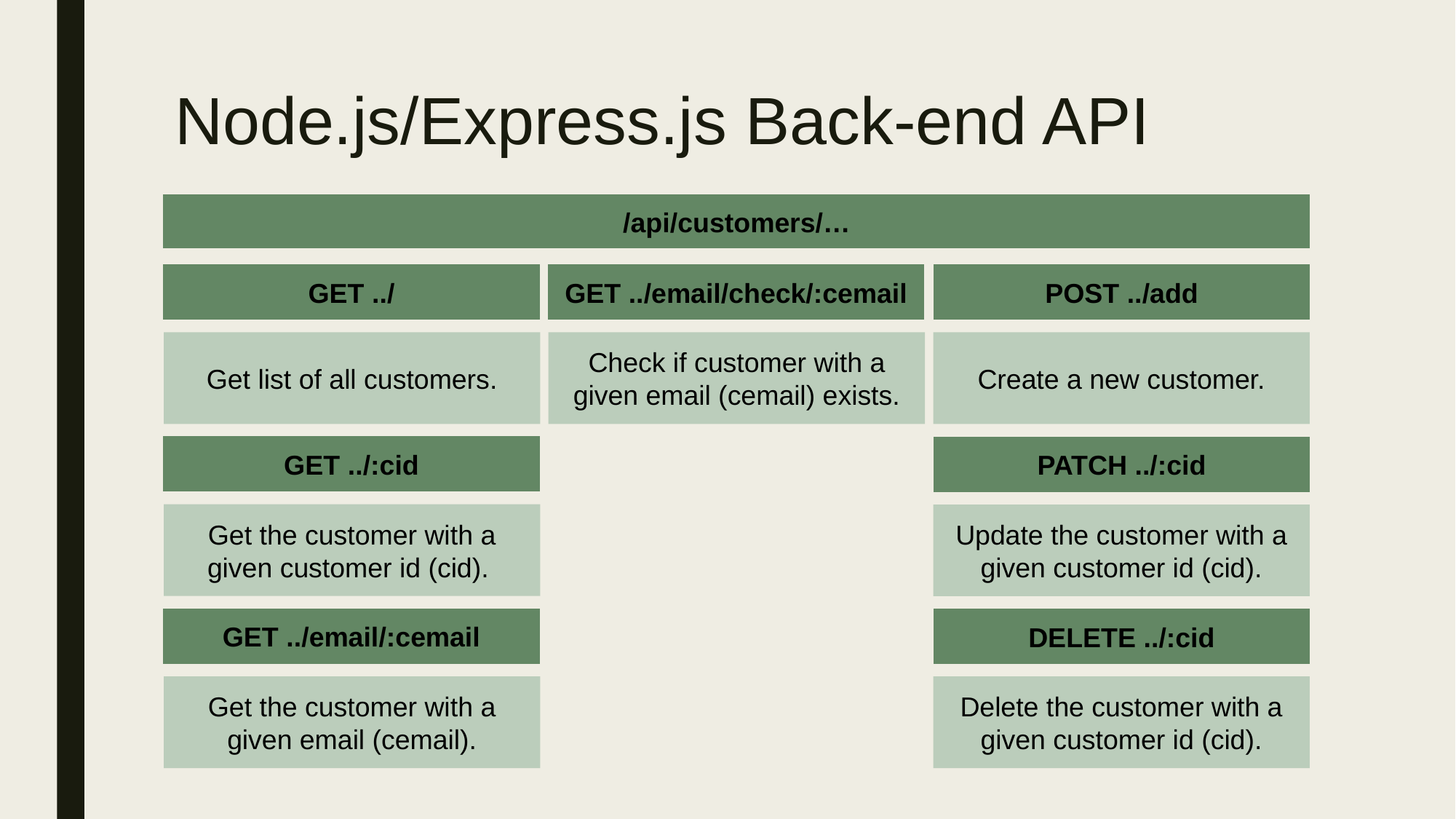

# Node.js/Express.js Back-end API
/api/customers/…
GET ../
GET ../email/check/:cemail
POST ../add
Get list of all customers.
Check if customer with a given email (cemail) exists.
Create a new customer.
GET ../:cid
PATCH ../:cid
Get the customer with a given customer id (cid).
Update the customer with a given customer id (cid).
GET ../email/:cemail
DELETE ../:cid
Get the customer with a given email (cemail).
Delete the customer with a given customer id (cid).